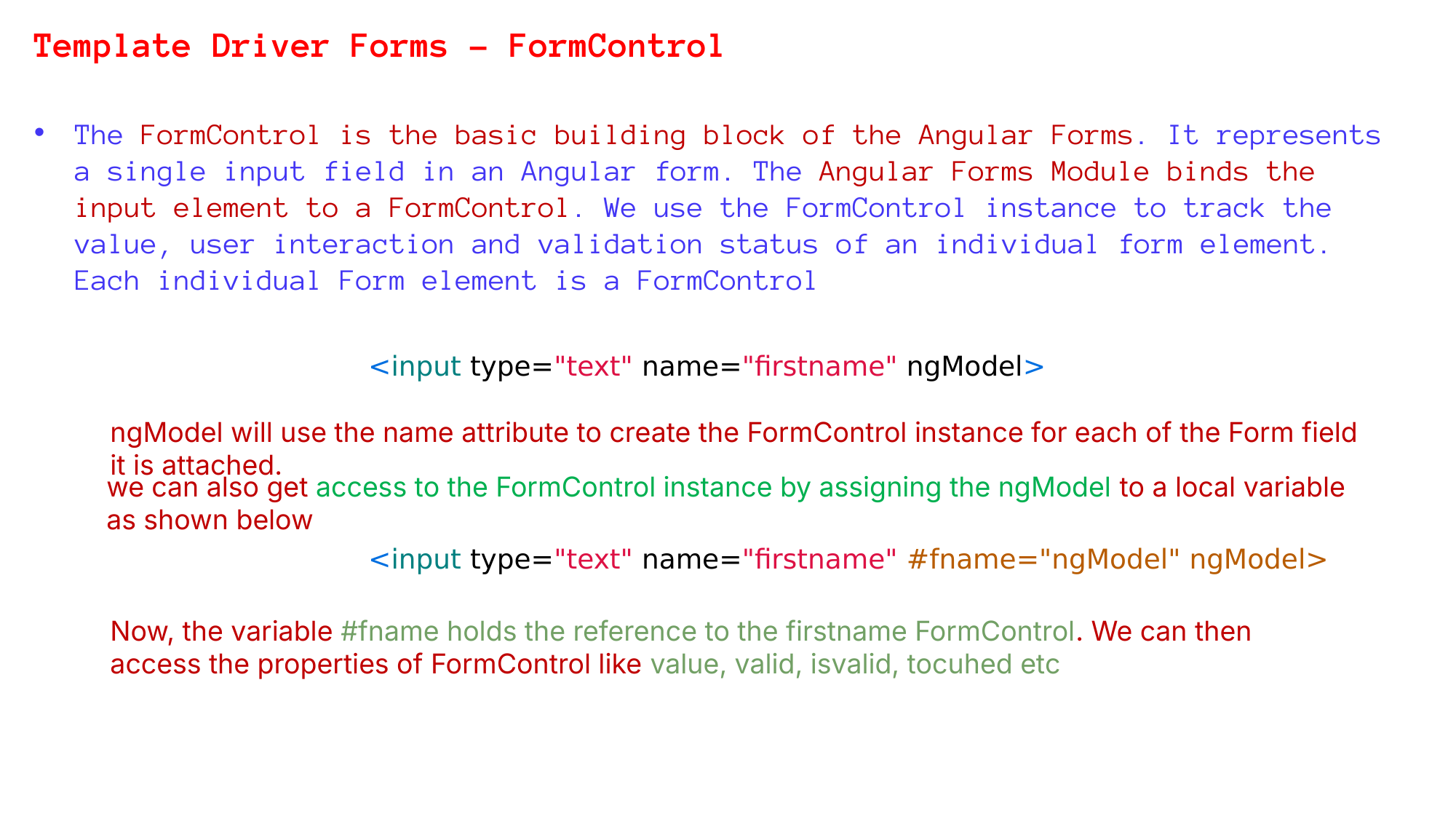

Template Driver Forms - FormControl
The FormControl is the basic building block of the Angular Forms. It represents a single input field in an Angular form. The Angular Forms Module binds the input element to a FormControl. We use the FormControl instance to track the value, user interaction and validation status of an individual form element. Each individual Form element is a FormControl
<input type="text" name="firstname" ngModel>
ngModel will use the name attribute to create the FormControl instance for each of the Form field it is attached.
we can also get access to the FormControl instance by assigning the ngModel to a local variable as shown below
<input type="text" name="firstname" #fname="ngModel" ngModel>
Now, the variable #fname holds the reference to the firstname FormControl. We can then access the properties of FormControl like value, valid, isvalid, tocuhed etc